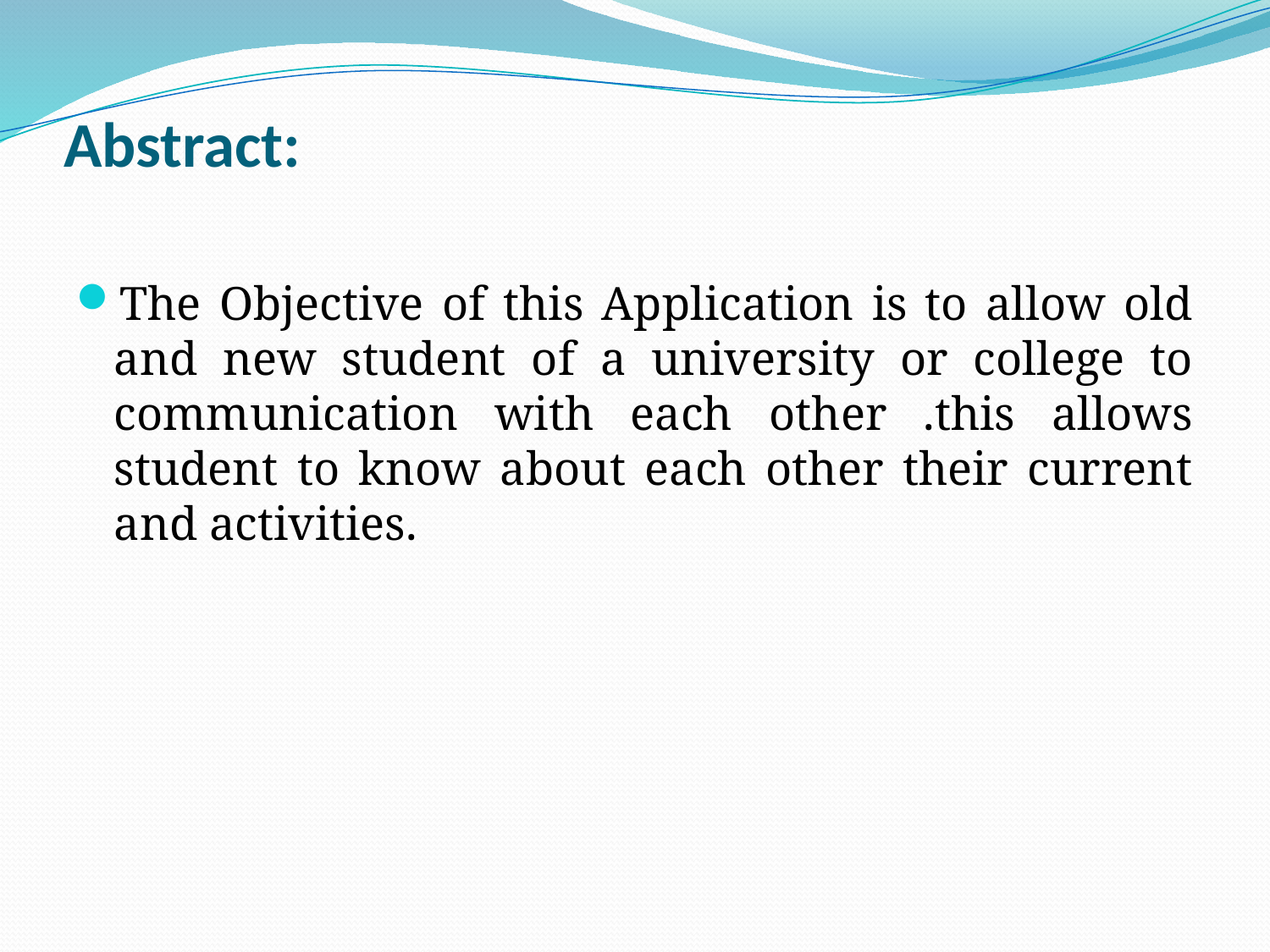

# Abstract:
The Objective of this Application is to allow old and new student of a university or college to communication with each other .this allows student to know about each other their current and activities.